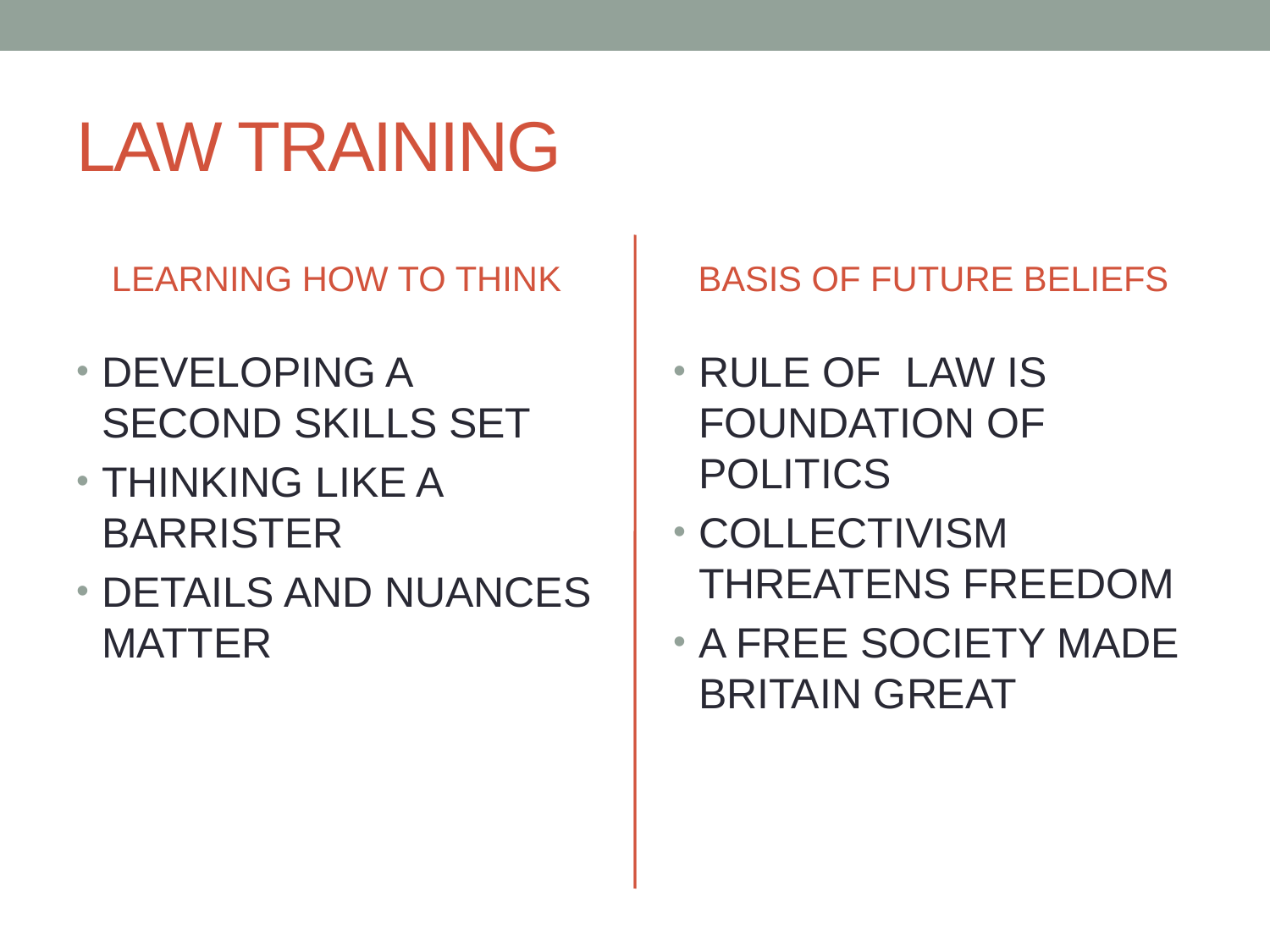

# LAW TRAINING
LEARNING HOW TO THINK
BASIS OF FUTURE BELIEFS
DEVELOPING A SECOND SKILLS SET
THINKING LIKE A BARRISTER
DETAILS AND NUANCES MATTER
RULE OF  LAW IS FOUNDATION OF POLITICS
COLLECTIVISM THREATENS FREEDOM
A FREE SOCIETY MADE BRITAIN GREAT